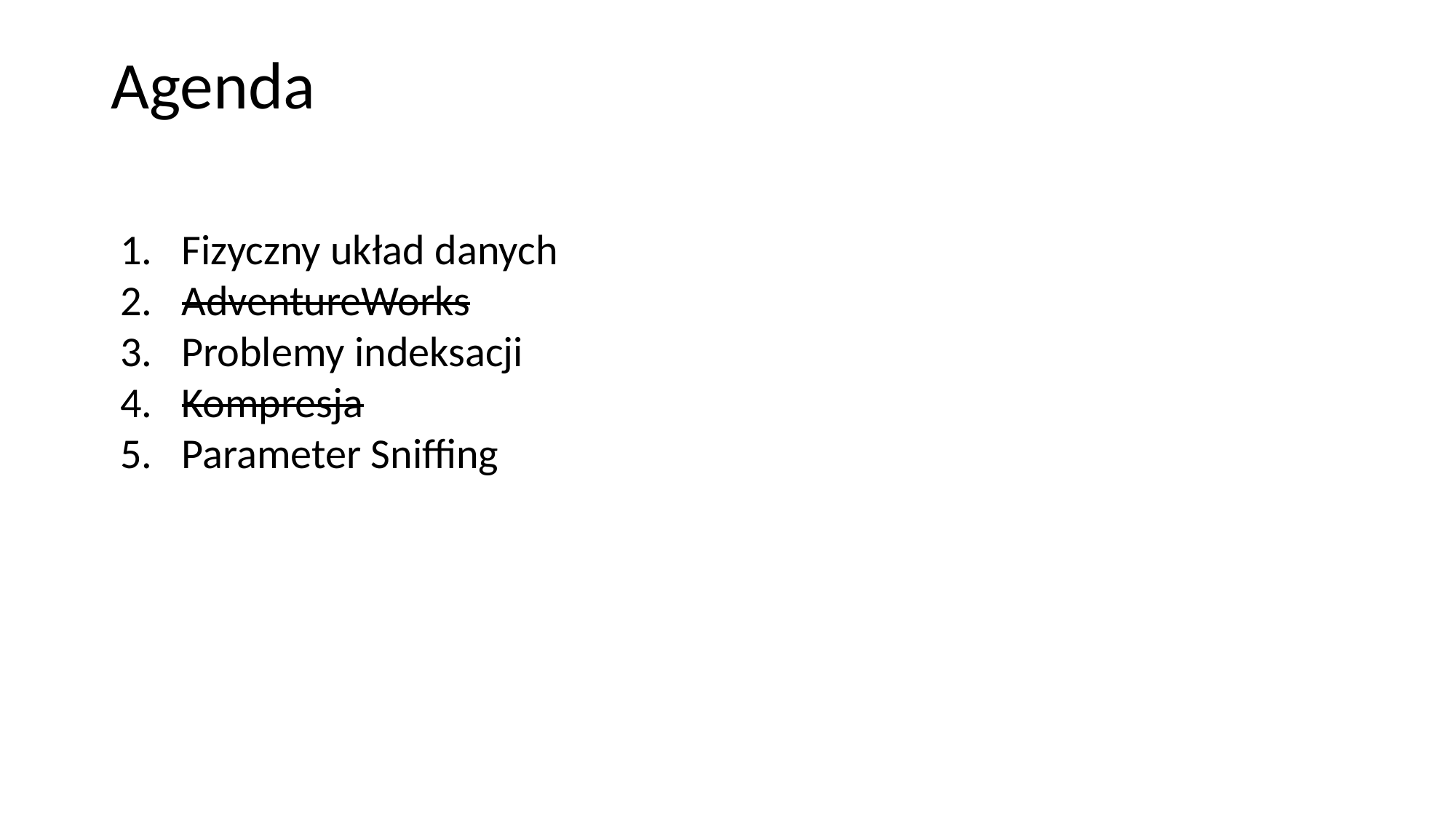

# Agenda
Fizyczny układ danych
AdventureWorks
Problemy indeksacji
Kompresja
Parameter Sniffing